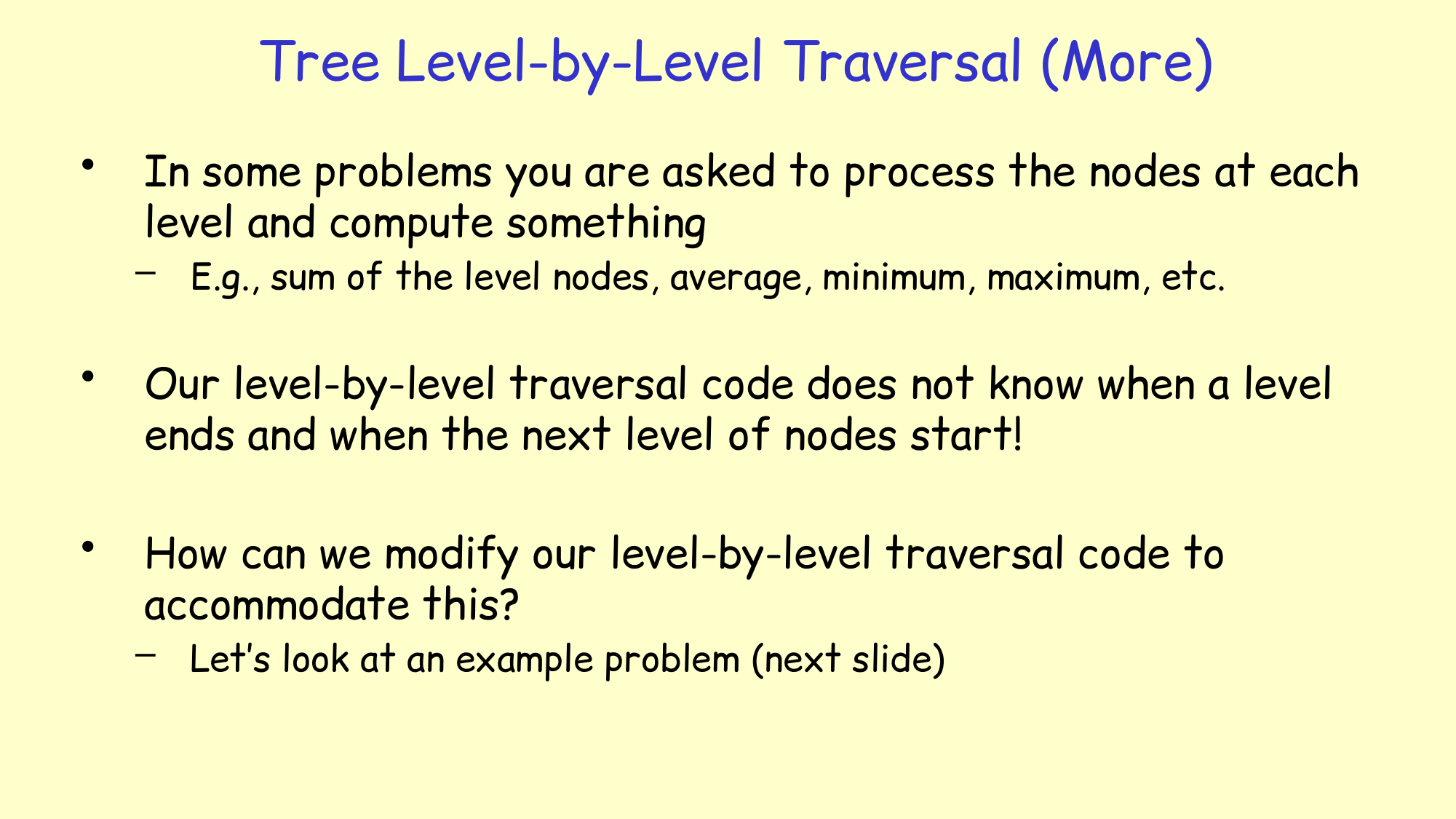

# Tree Level-by-Level Traversal (More)
In some problems you are asked to process the nodes at each level and compute something
E.g., sum of the level nodes, average, minimum, maximum, etc.

Our level-by-level traversal code does not know when a level ends and when the next level of nodes start!

How can we modify our level-by-level traversal code to accommodate this?
Let’s look at an example problem (next slide)